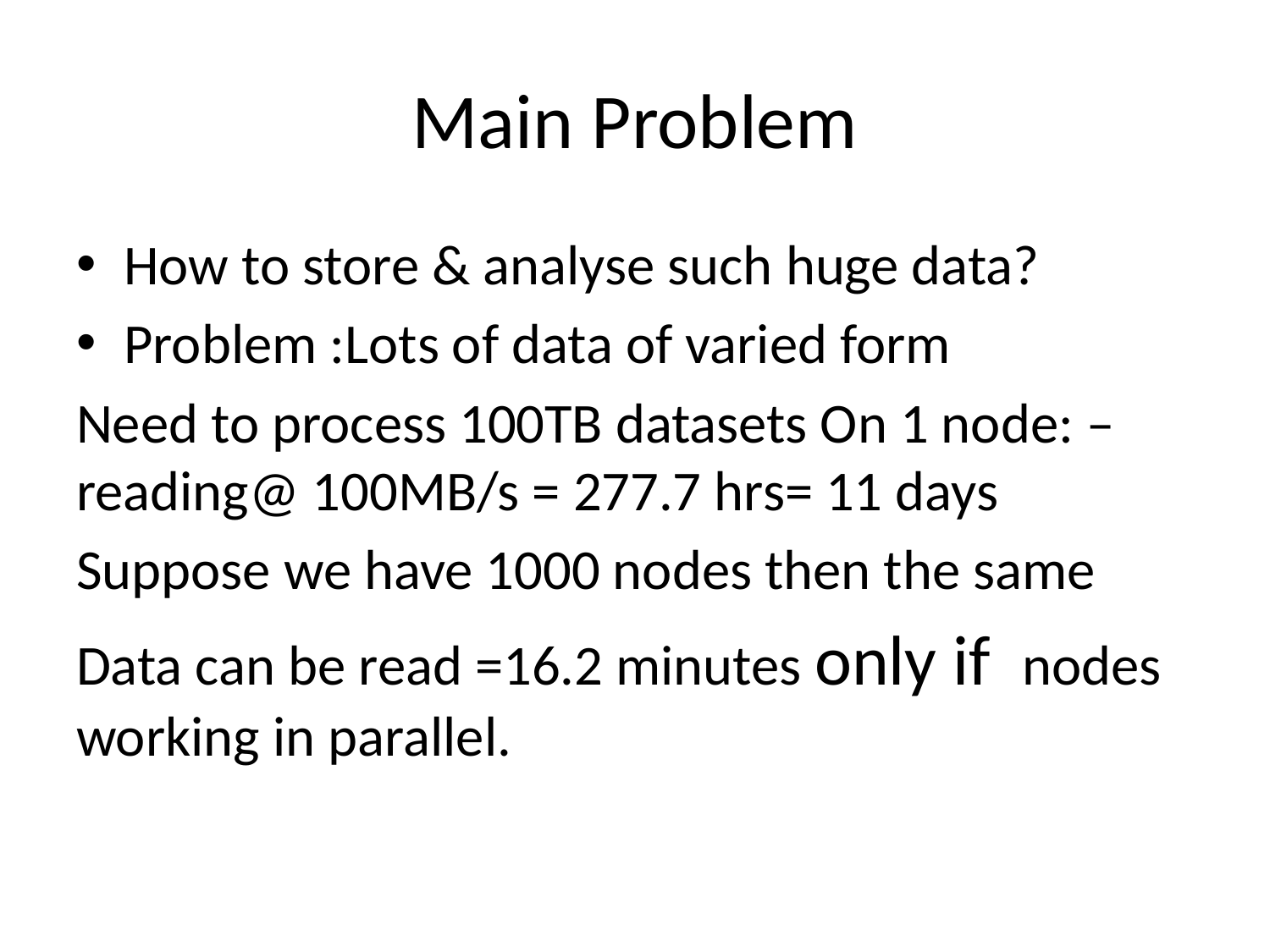

# Main Problem
How to store & analyse such huge data?
Problem :Lots of data of varied form
Need to process 100TB datasets On 1 node: – reading@ 100MB/s = 277.7 hrs= 11 days
Suppose we have 1000 nodes then the same
Data can be read =16.2 minutes only if  nodes working in parallel.